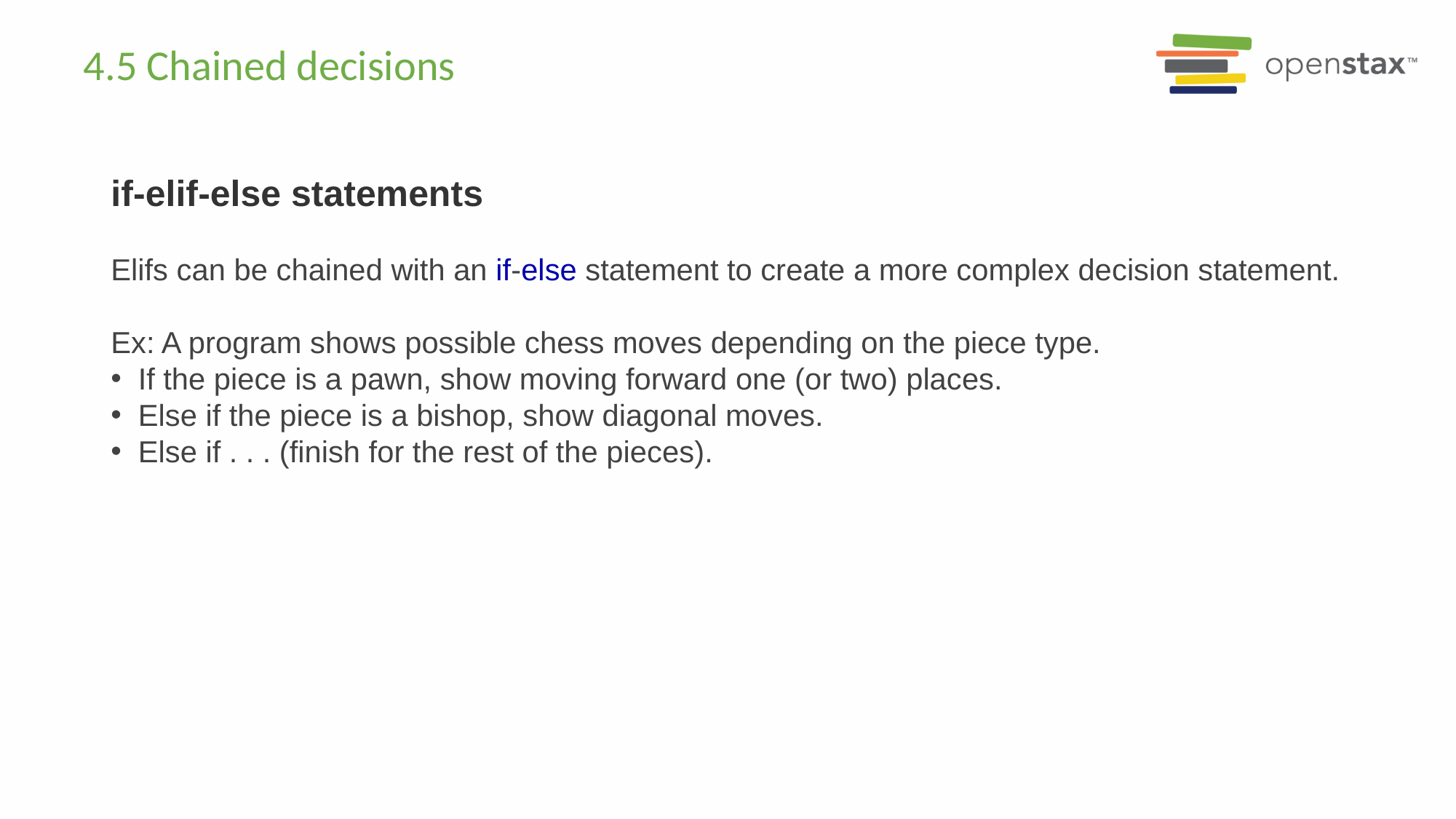

# 4.5 Chained decisions

if-elif-else statements

Elifs can be chained with an if-else statement to create a more complex decision statement.

Ex: A program shows possible chess moves depending on the piece type.
If the piece is a pawn, show moving forward one (or two) places.
Else if the piece is a bishop, show diagonal moves.
Else if . . . (finish for the rest of the pieces).